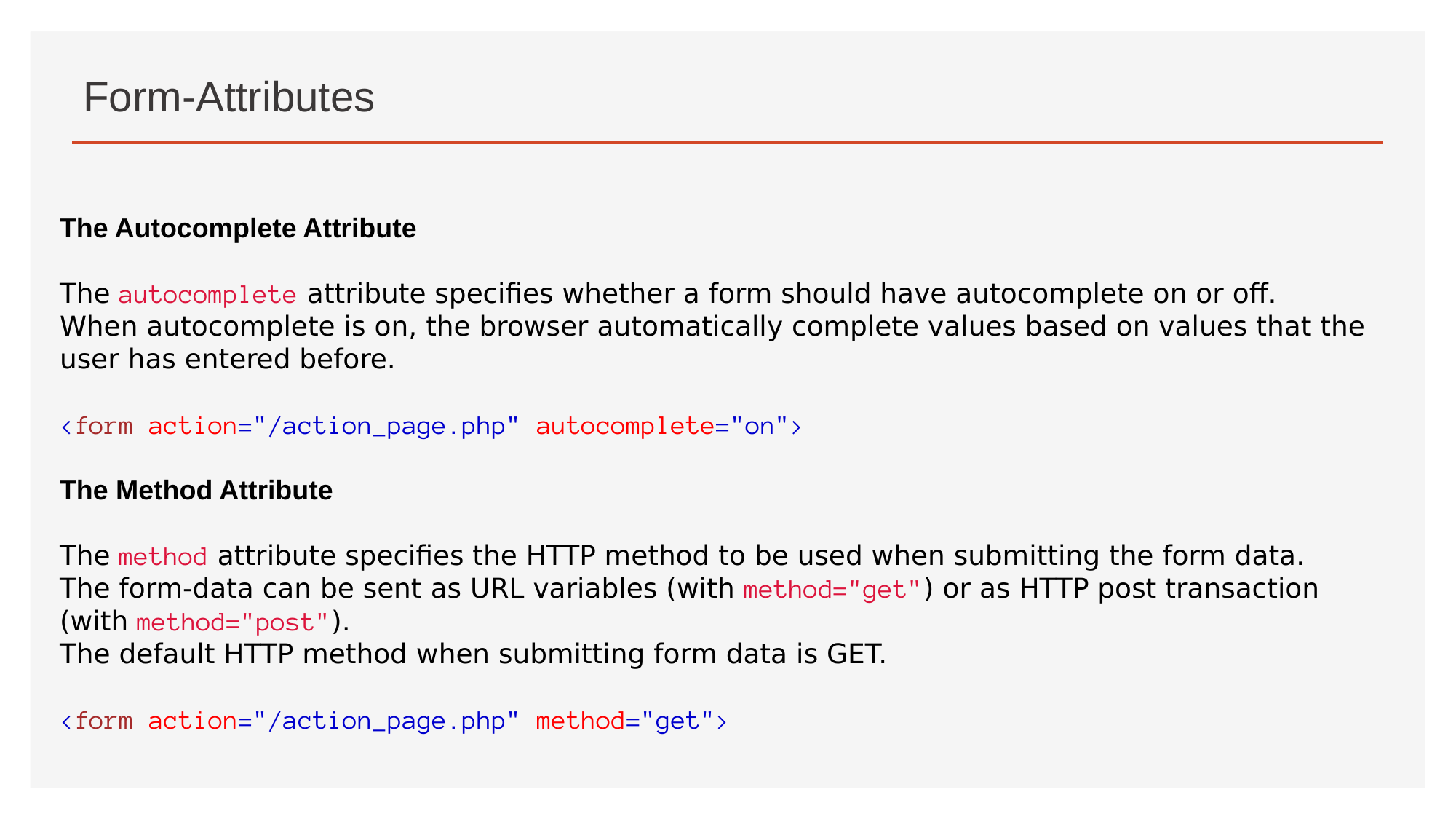

# Form-Attributes

The Autocomplete Attribute

The autocomplete attribute specifies whether a form should have autocomplete on or off.
When autocomplete is on, the browser automatically complete values based on values that the user has entered before.

<form action="/action_page.php" autocomplete="on">

The Method Attribute

The method attribute specifies the HTTP method to be used when submitting the form data.
The form-data can be sent as URL variables (with method="get") or as HTTP post transaction (with method="post").
The default HTTP method when submitting form data is GET.

<form action="/action_page.php" method="get">